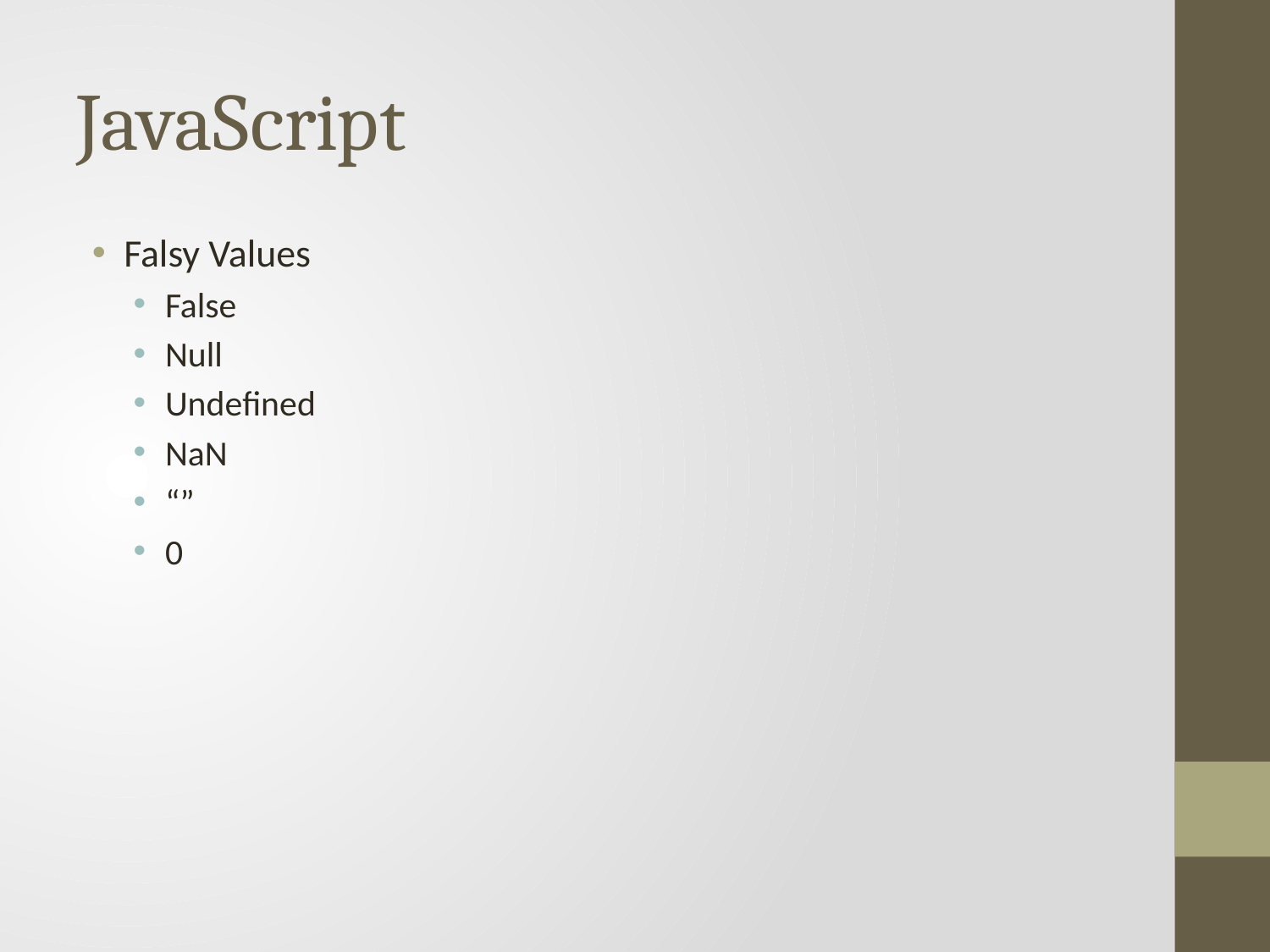

# JavaScript
Falsy Values
False
Null
Undefined
NaN
“”
0